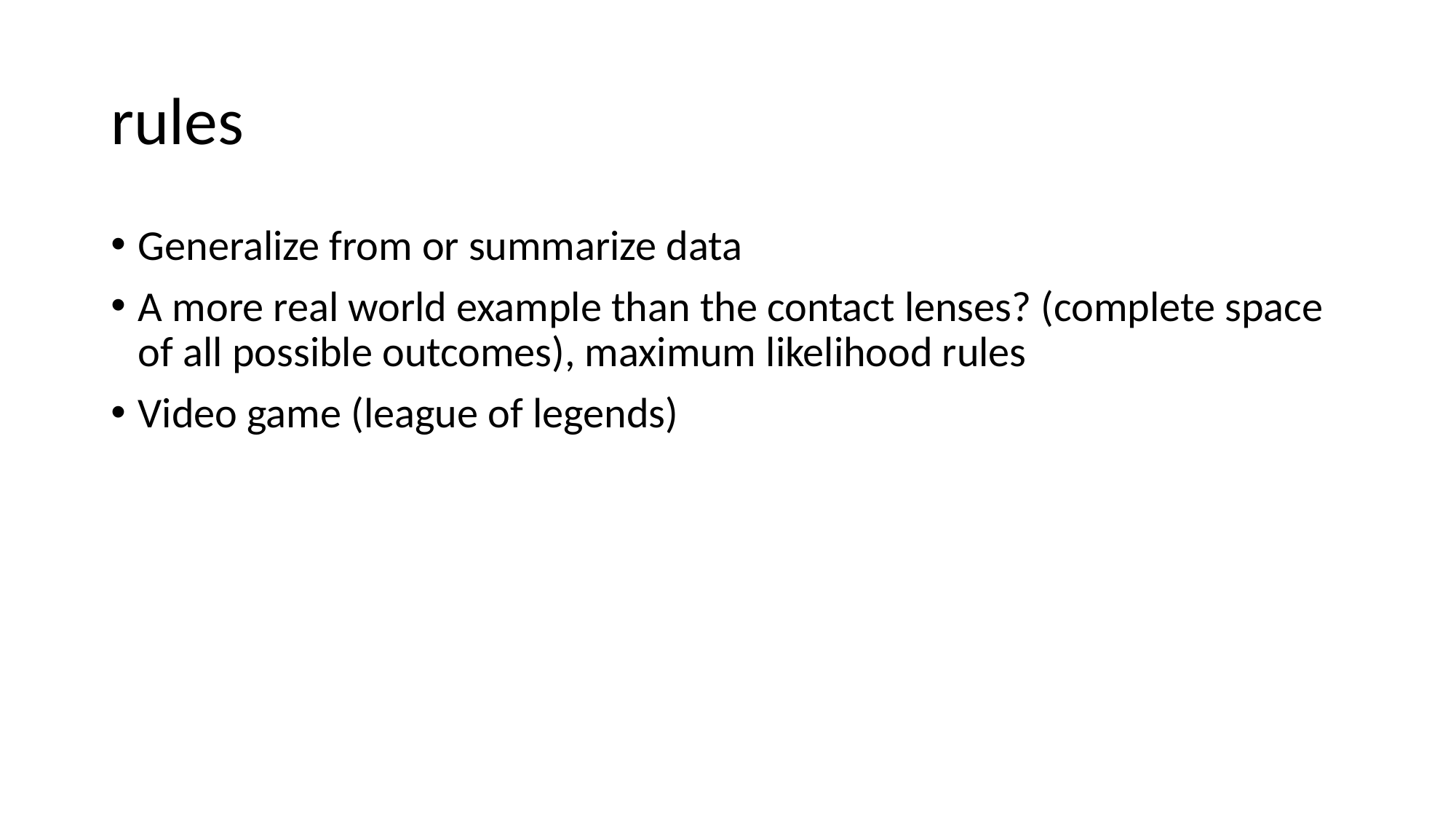

# rules
Generalize from or summarize data
A more real world example than the contact lenses? (complete space of all possible outcomes), maximum likelihood rules
Video game (league of legends)